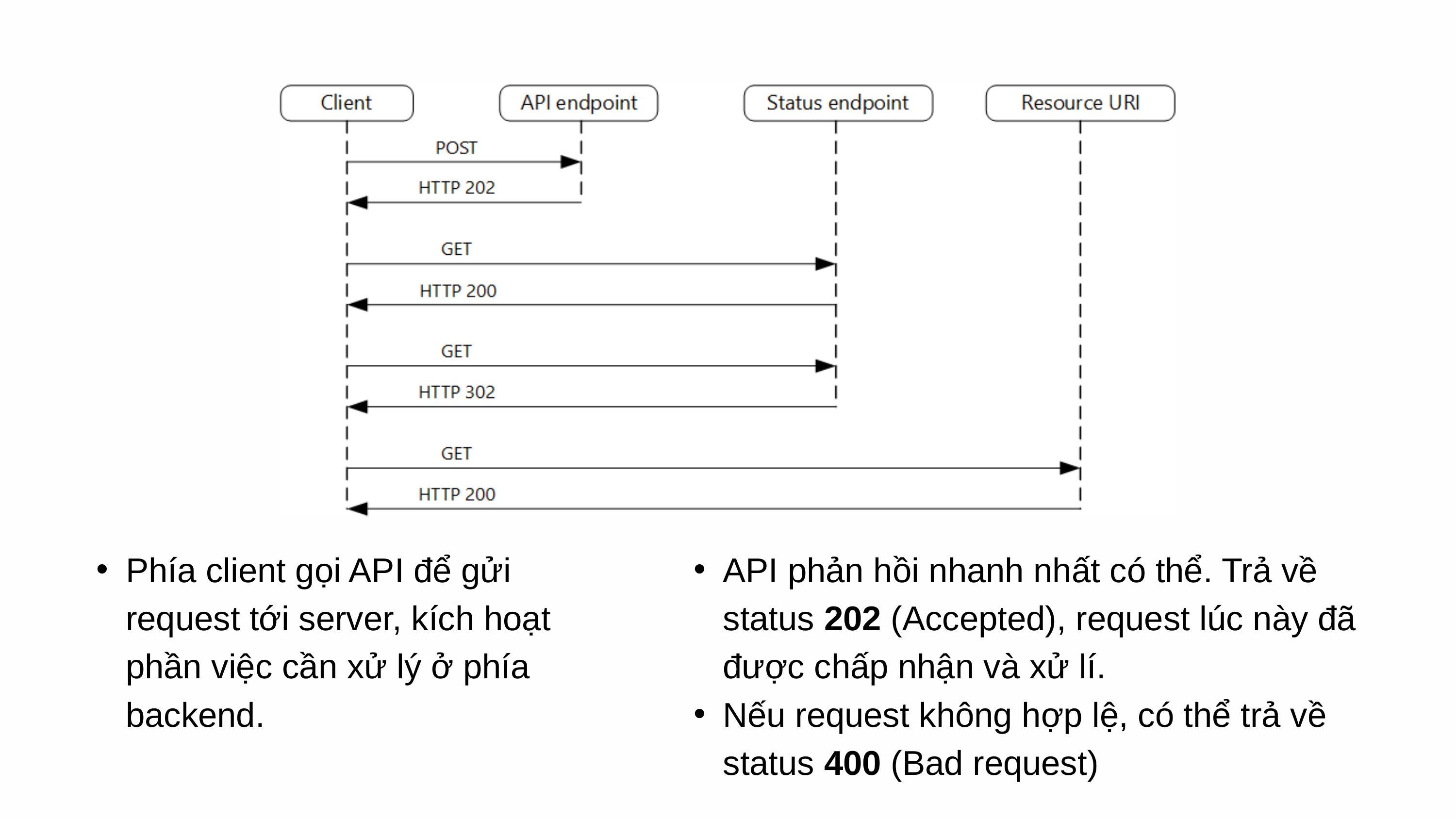

Phía client gọi API để gửi request tới server, kích hoạt phần việc cần xử lý ở phía backend.
API phản hồi nhanh nhất có thể. Trả về status 202 (Accepted), request lúc này đã được chấp nhận và xử lí.
Nếu request không hợp lệ, có thể trả về status 400 (Bad request)